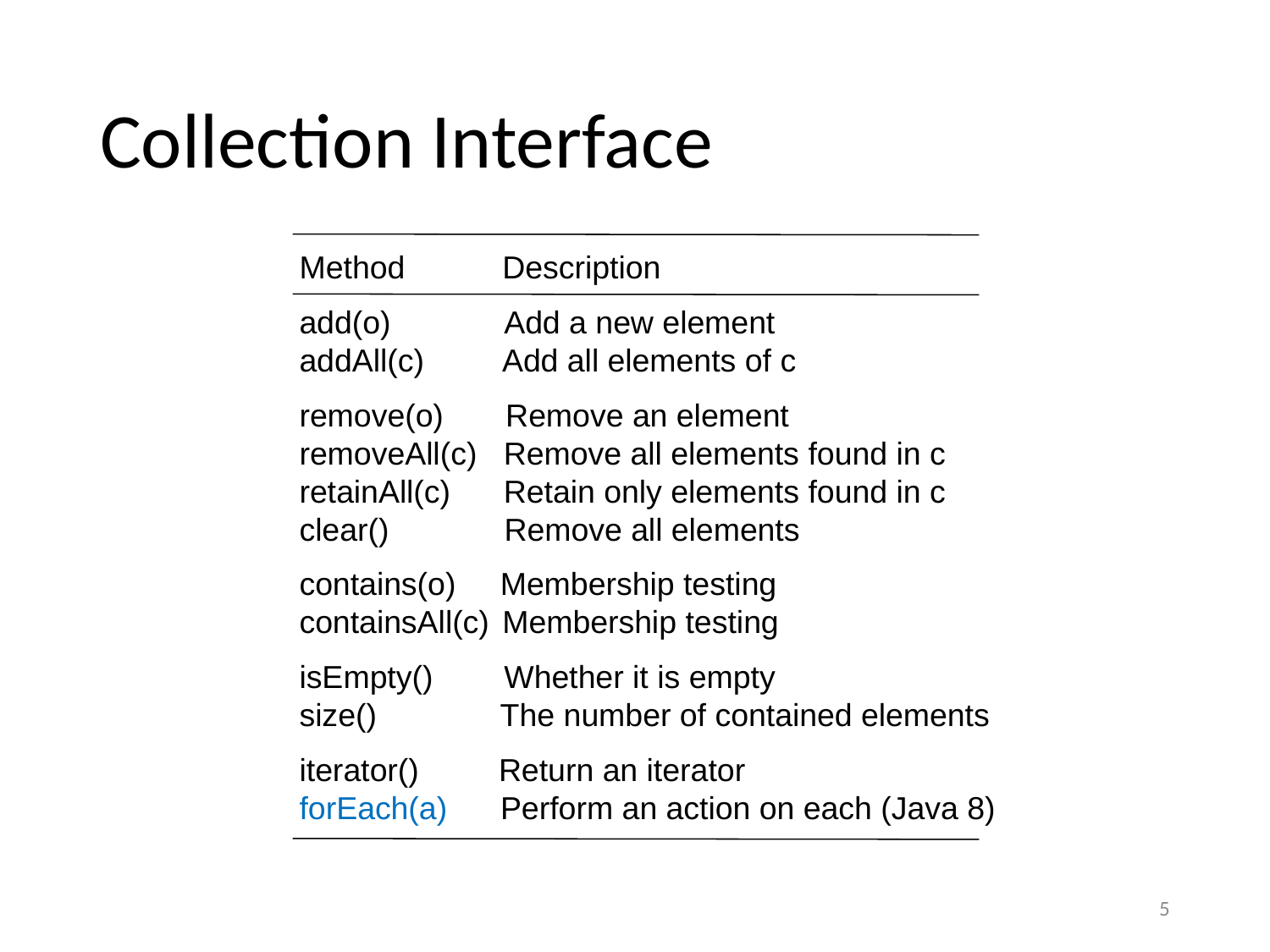

# Collection Interface

Method           Description

add(o)             Add a new element
addAll(c)         Add all elements of c

remove(o)       Remove an element
removeAll(c)   Remove all elements found in c
retainAll(c)      Retain only elements found in c
clear()             Remove all elements

contains(o)     Membership testing
containsAll(c)  Membership testing

isEmpty()        Whether it is empty
size()              The number of contained elements

iterator()         Return an iterator
forEach(a)      Perform an action on each (Java 8)

5